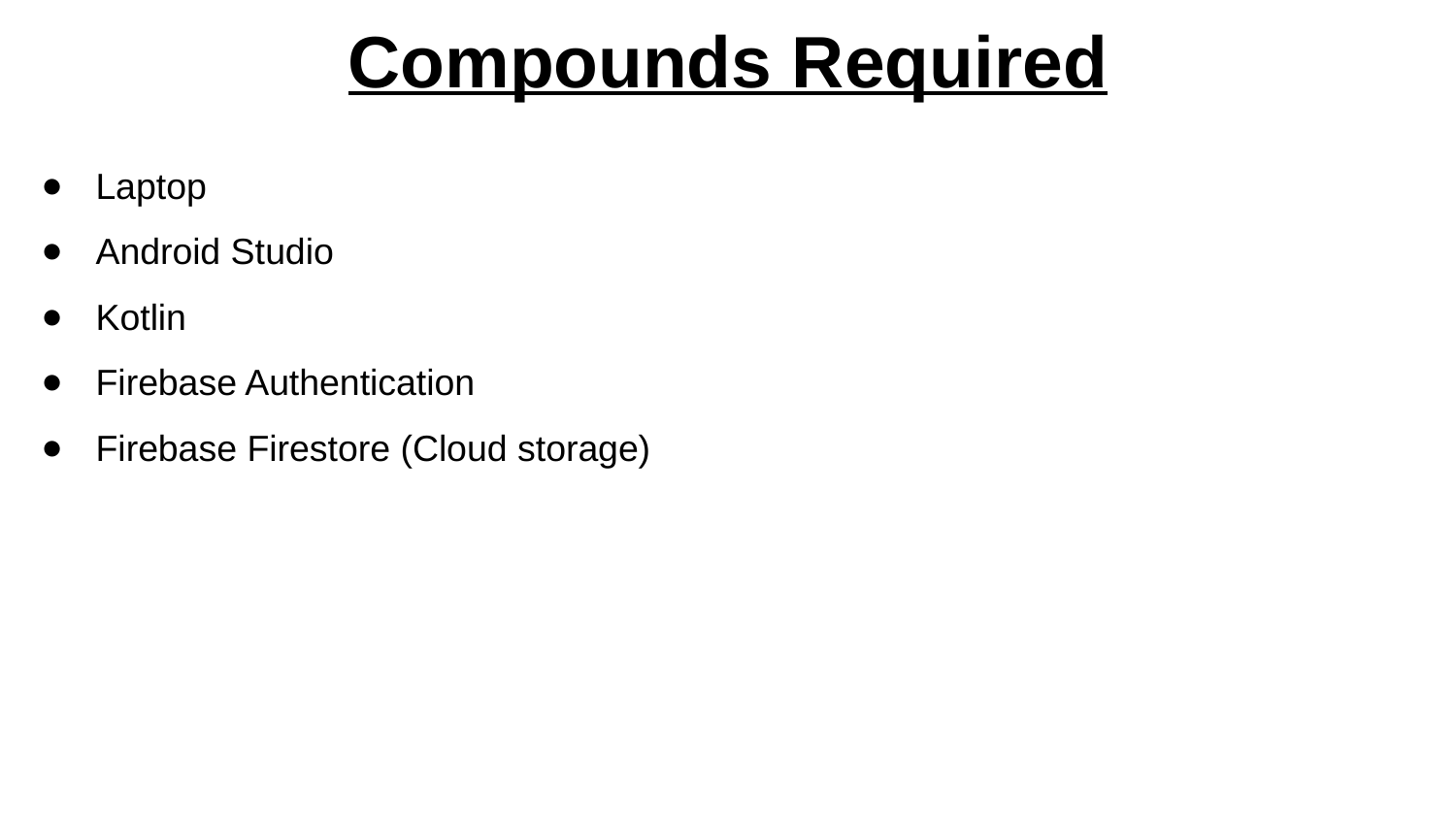

# Compounds Required
Laptop
Android Studio
Kotlin
Firebase Authentication
Firebase Firestore (Cloud storage)